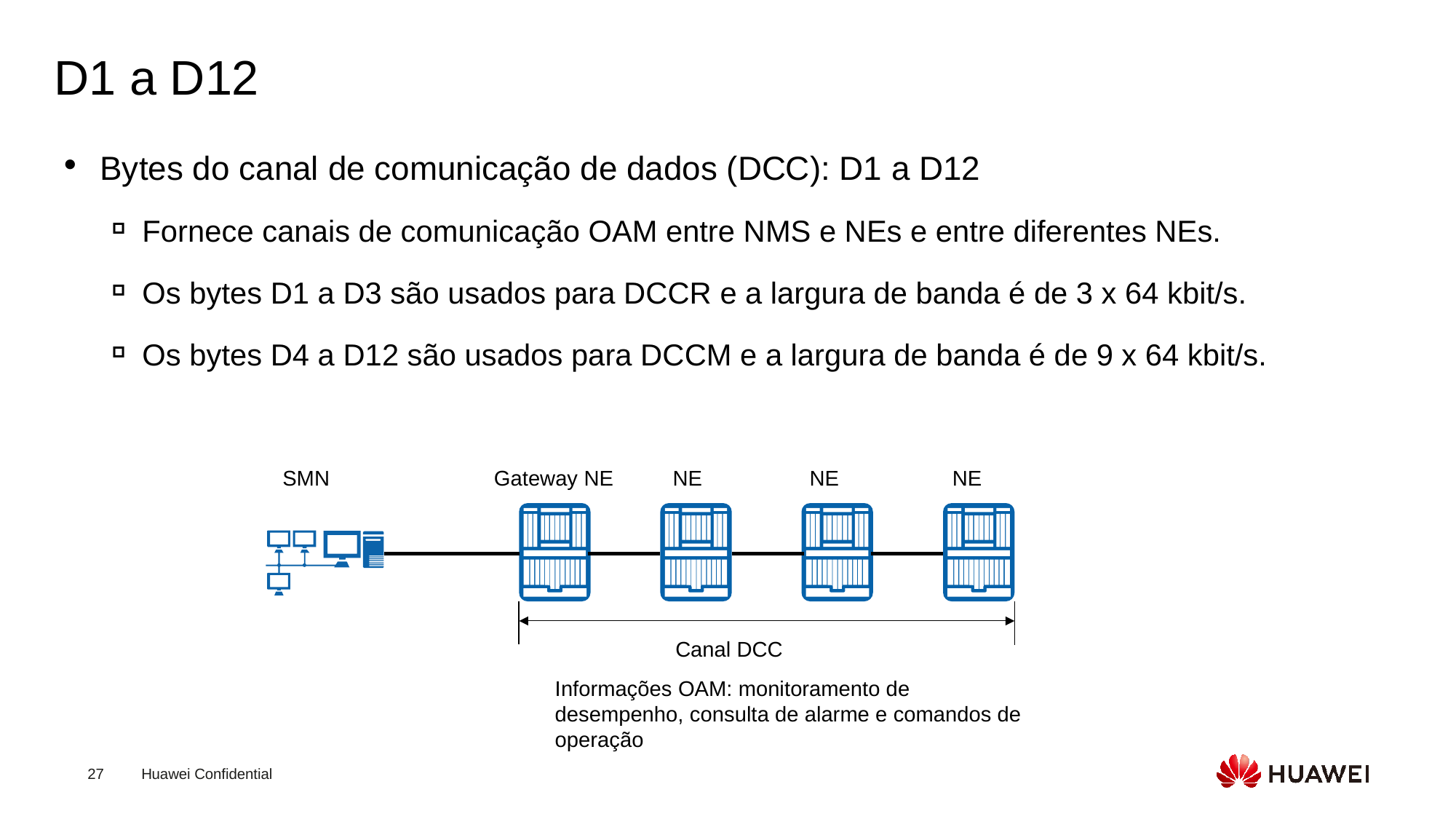

# D1 a D12
Bytes do canal de comunicação de dados (DCC): D1 a D12
Fornece canais de comunicação OAM entre NMS e NEs e entre diferentes NEs.
Os bytes D1 a D3 são usados para DCCR e a largura de banda é de 3 x 64 kbit/s.
Os bytes D4 a D12 são usados para DCCM e a largura de banda é de 9 x 64 kbit/s.
SMN
Gateway NE
NE
NE
NE

Canal DCC
Informações OAM: monitoramento de desempenho, consulta de alarme e comandos de operação